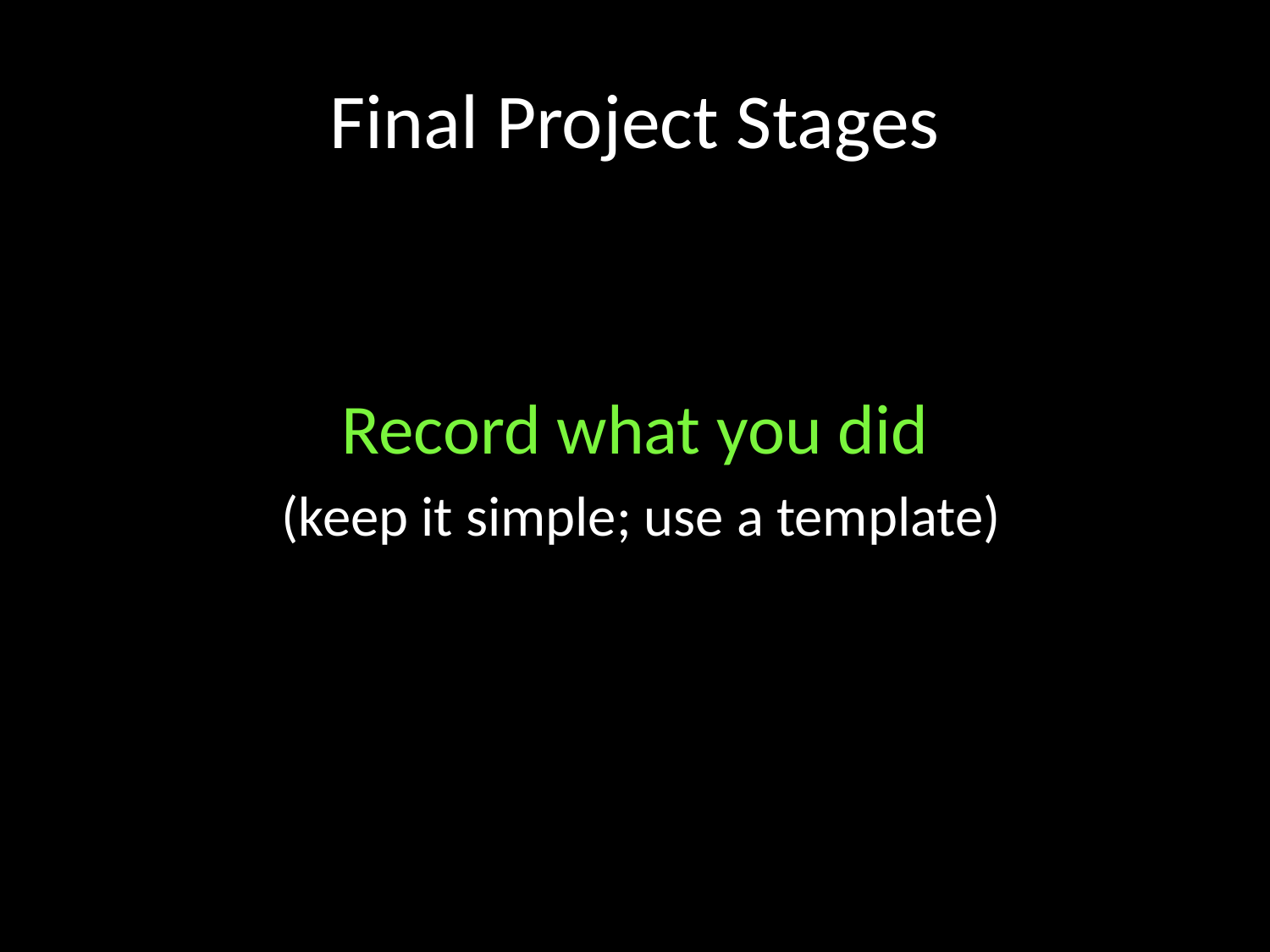

# Final Project Stages

Record what you did
 (keep it simple; use a template)